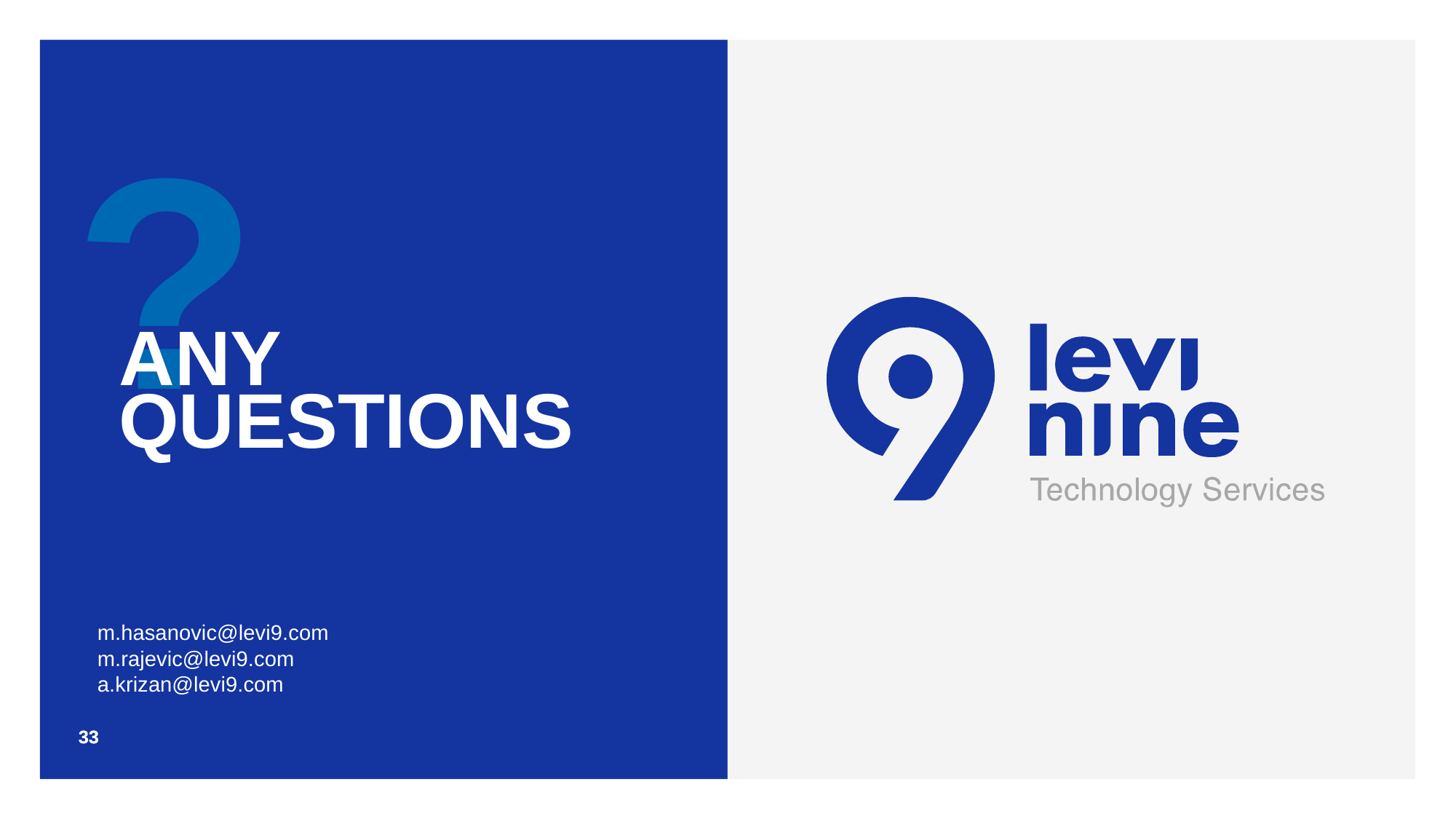

Any questions
m.hasanovic@levi9.com
m.rajevic@levi9.com
a.krizan@levi9.com

33
33